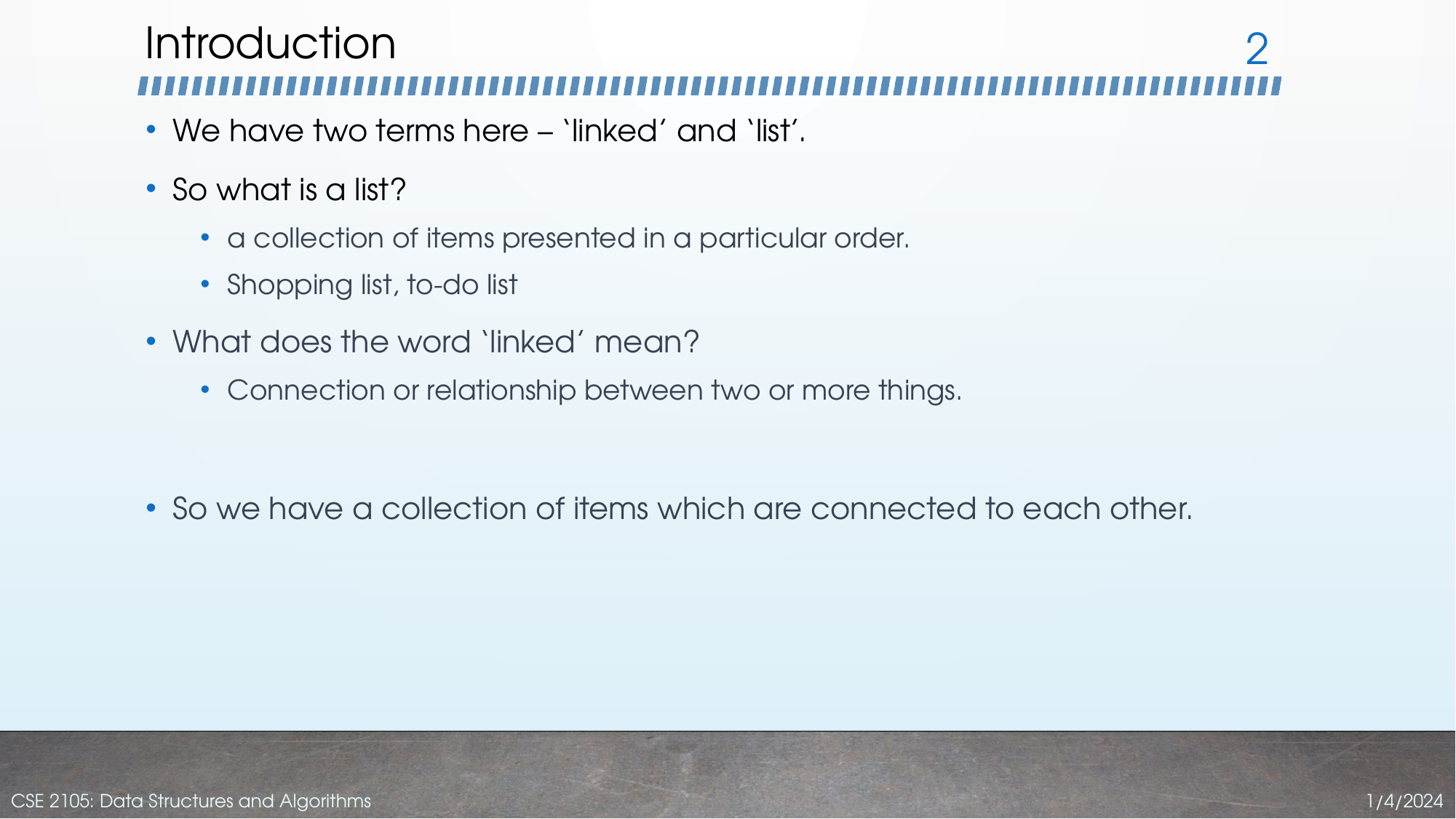

# Introduction
2
We have two terms here – ‘linked’ and ‘list’.
So what is a list?
a collection of items presented in a particular order.
Shopping list, to-do list
What does the word ‘linked’ mean?
Connection or relationship between two or more things.

So we have a collection of items which are connected to each other.
1/4/2024
CSE 2105: Data Structures and Algorithms